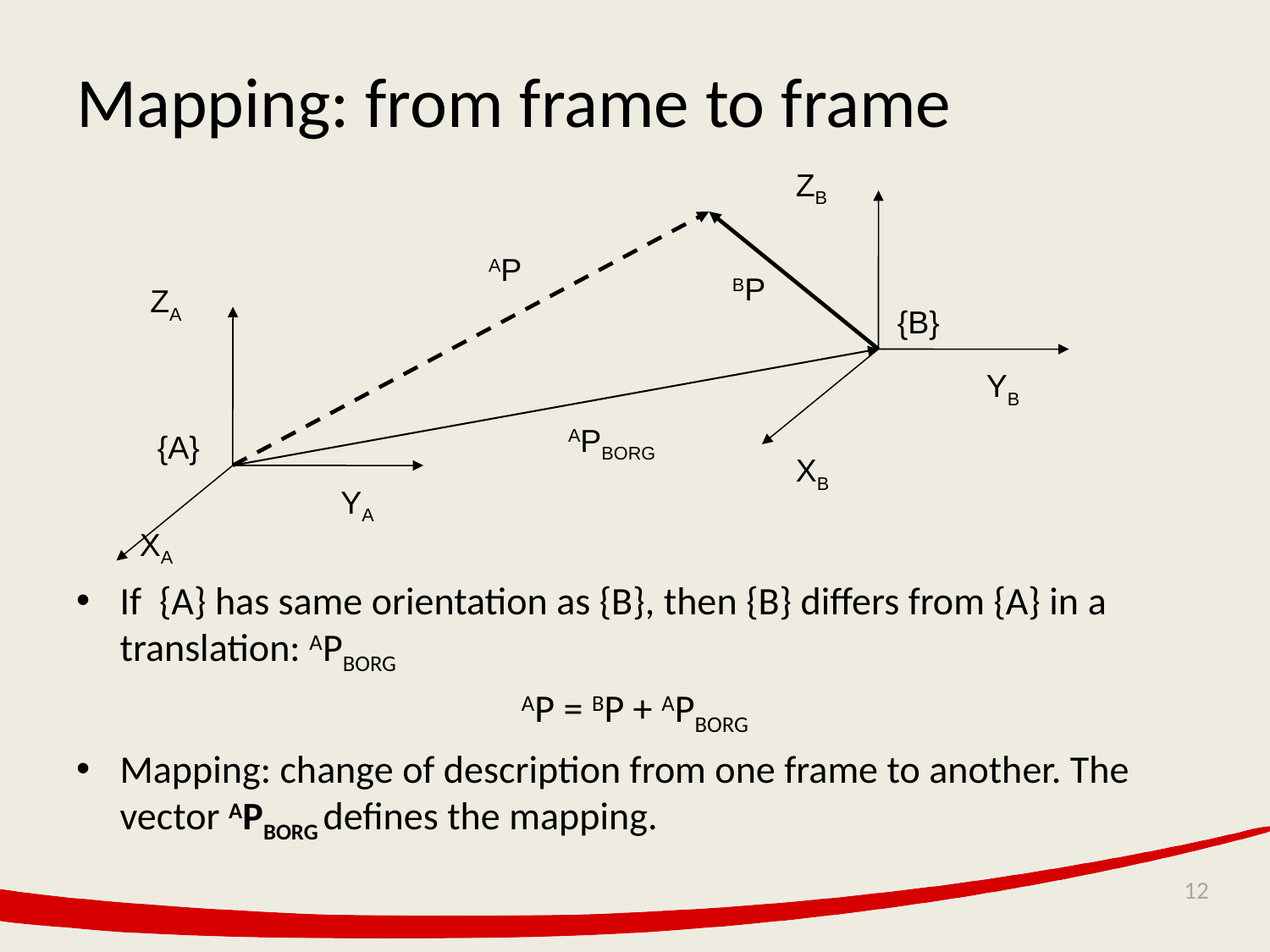

# Mapping: from frame to frame
ZB

{B}

YB
XB

AP

BP
ZA

{A}

YA
XA

APBORG
If  {A} has same orientation as {B}, then {B} differs from {A} in a translation: APBORG
AP = BP + APBORG
Mapping: change of description from one frame to another. The vector APBORG defines the mapping.